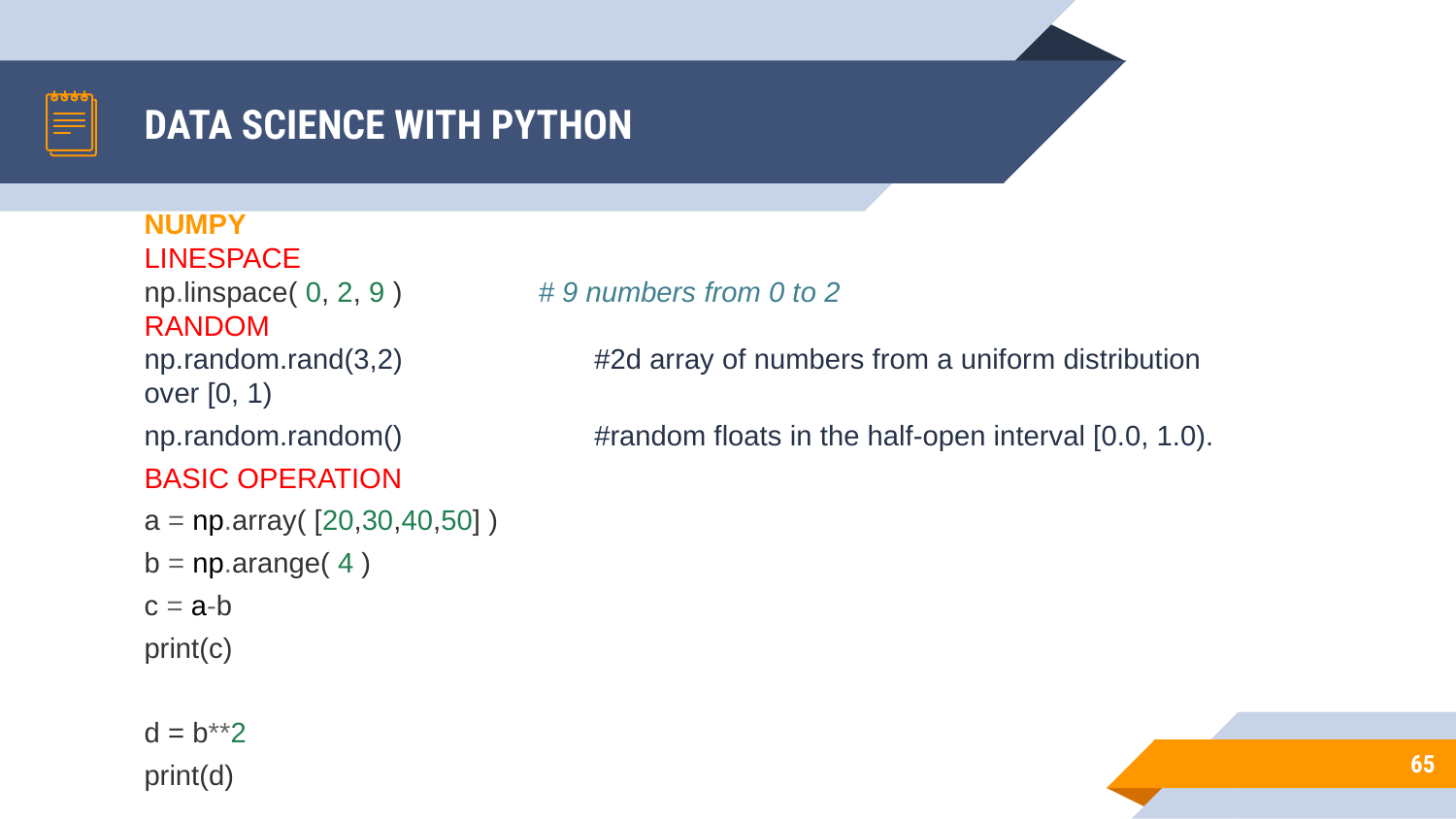

# DATA SCIENCE WITH PYTHON

NUMPY
LINESPACE
np.linspace( 0, 2, 9 )                 # 9 numbers from 0 to 2
RANDOM
np.random.rand(3,2)                        #2d array of numbers from a uniform distribution over [0, 1)
np.random.random()                        #random floats in the half-open interval [0.0, 1.0).
BASIC OPERATION
a = np.array( [20,30,40,50] )
b = np.arange( 4 )
c = a-b
print(c)

d = b**2
print(d)

65